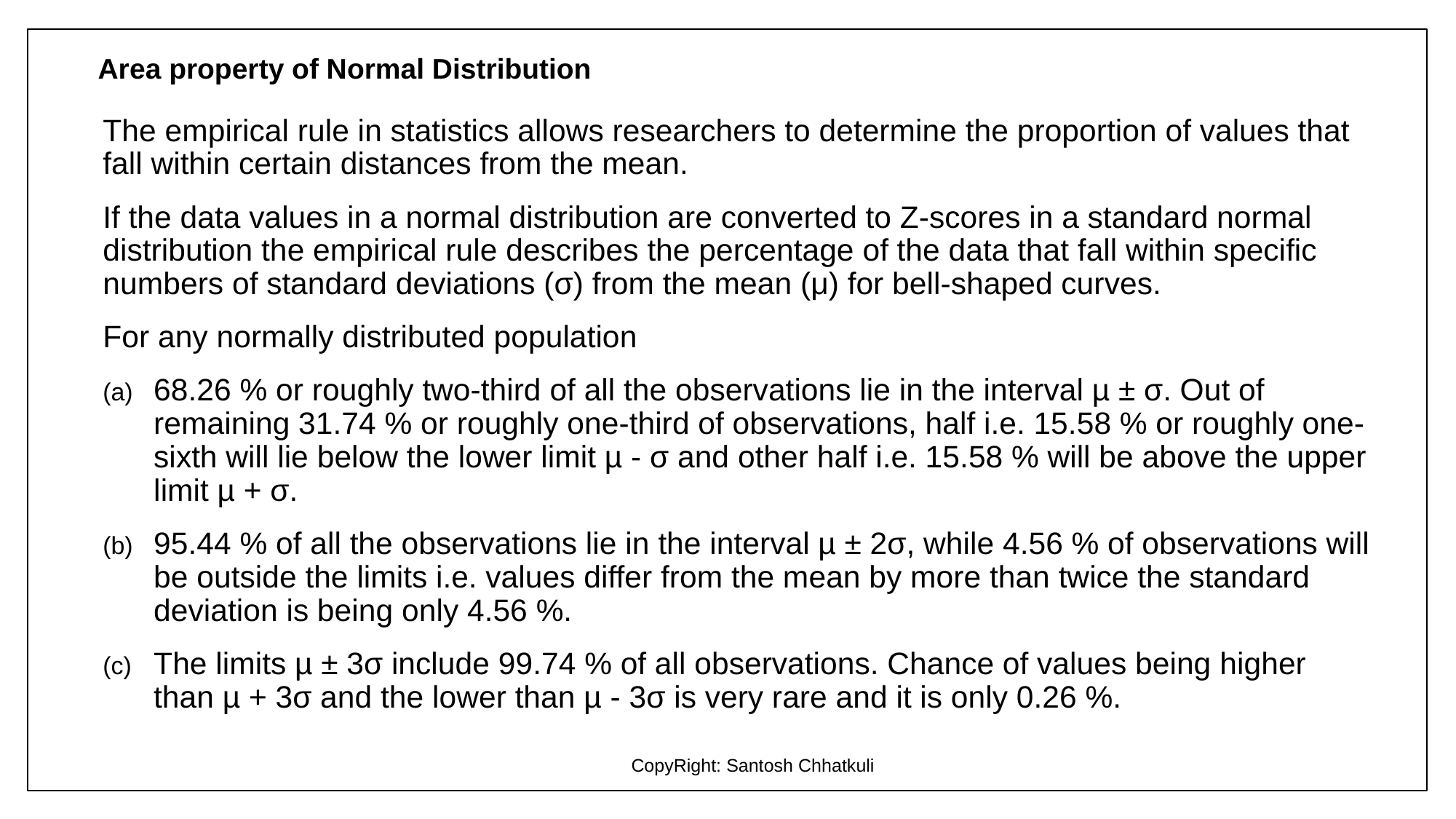

# Area property of Normal Distribution
The empirical rule in statistics allows researchers to determine the proportion of values that fall within certain distances from the mean.
If the data values in a normal distribution are converted to Z-scores in a standard normal distribution the empirical rule describes the percentage of the data that fall within specific numbers of standard deviations (σ) from the mean (μ) for bell-shaped curves.
For any normally distributed population
68.26 % or roughly two-third of all the observations lie in the interval µ ± σ. Out of remaining 31.74 % or roughly one-third of observations, half i.e. 15.58 % or roughly one-sixth will lie below the lower limit µ - σ and other half i.e. 15.58 % will be above the upper limit µ + σ.
95.44 % of all the observations lie in the interval µ ± 2σ, while 4.56 % of observations will be outside the limits i.e. values differ from the mean by more than twice the standard deviation is being only 4.56 %.
The limits µ ± 3σ include 99.74 % of all observations. Chance of values being higher than µ + 3σ and the lower than µ - 3σ is very rare and it is only 0.26 %.
CopyRight: Santosh Chhatkuli